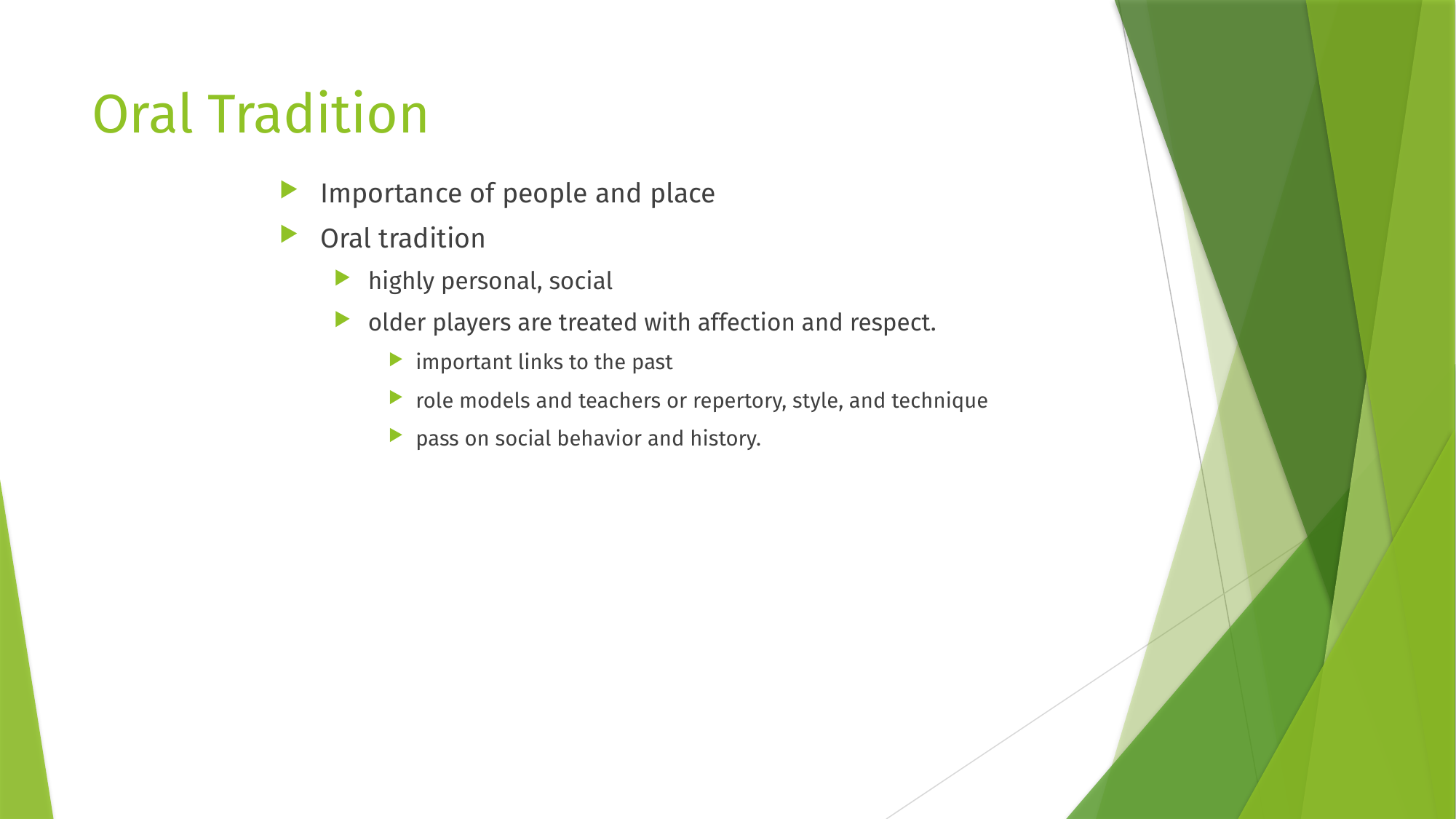

# Oral Tradition
Importance of people and place
Oral tradition
highly personal, social
older players are treated with affection and respect.
important links to the past
role models and teachers or repertory, style, and technique
pass on social behavior and history.